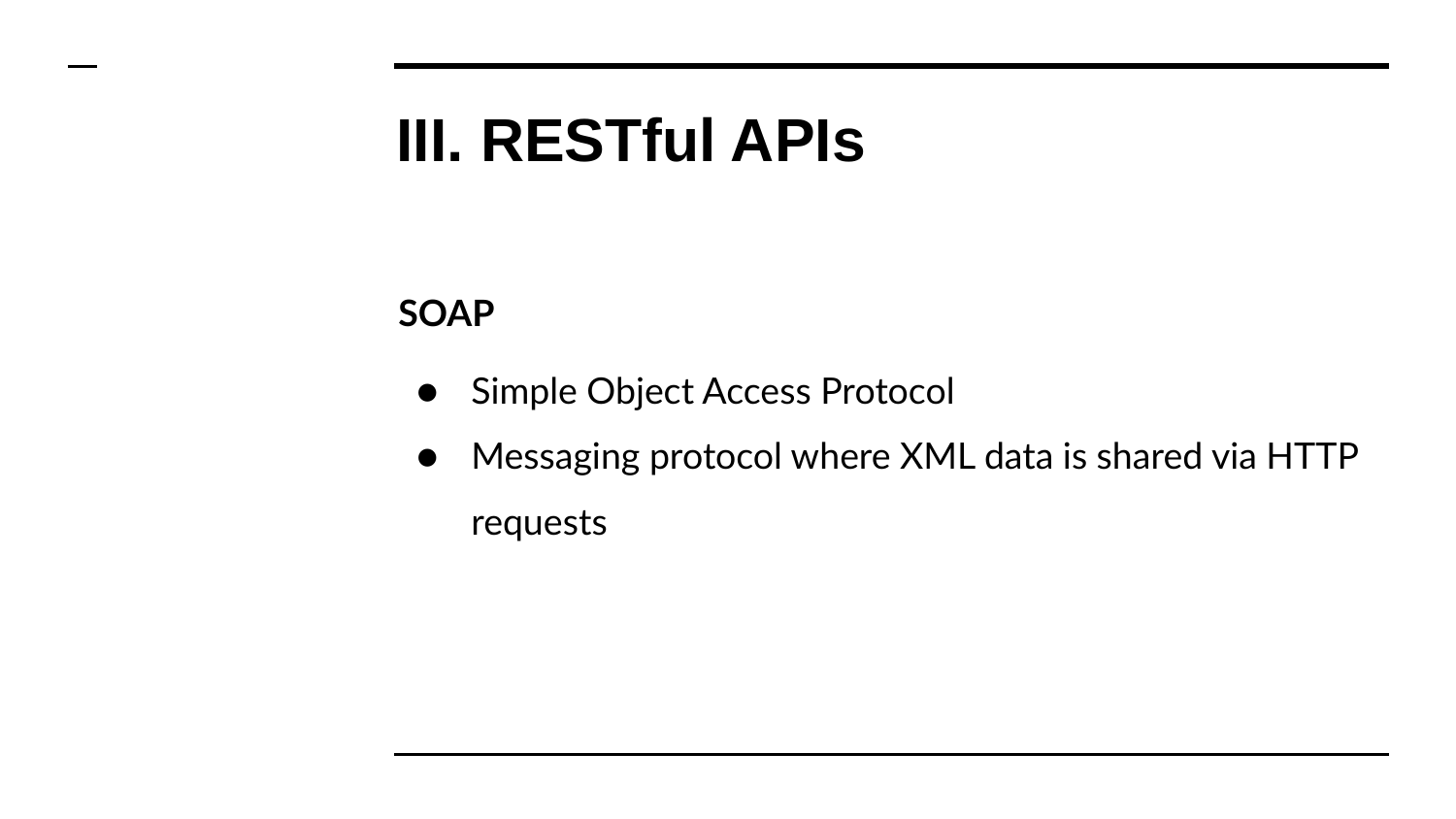

# III. RESTful APIs
SOAP
Simple Object Access Protocol
Messaging protocol where XML data is shared via HTTP requests